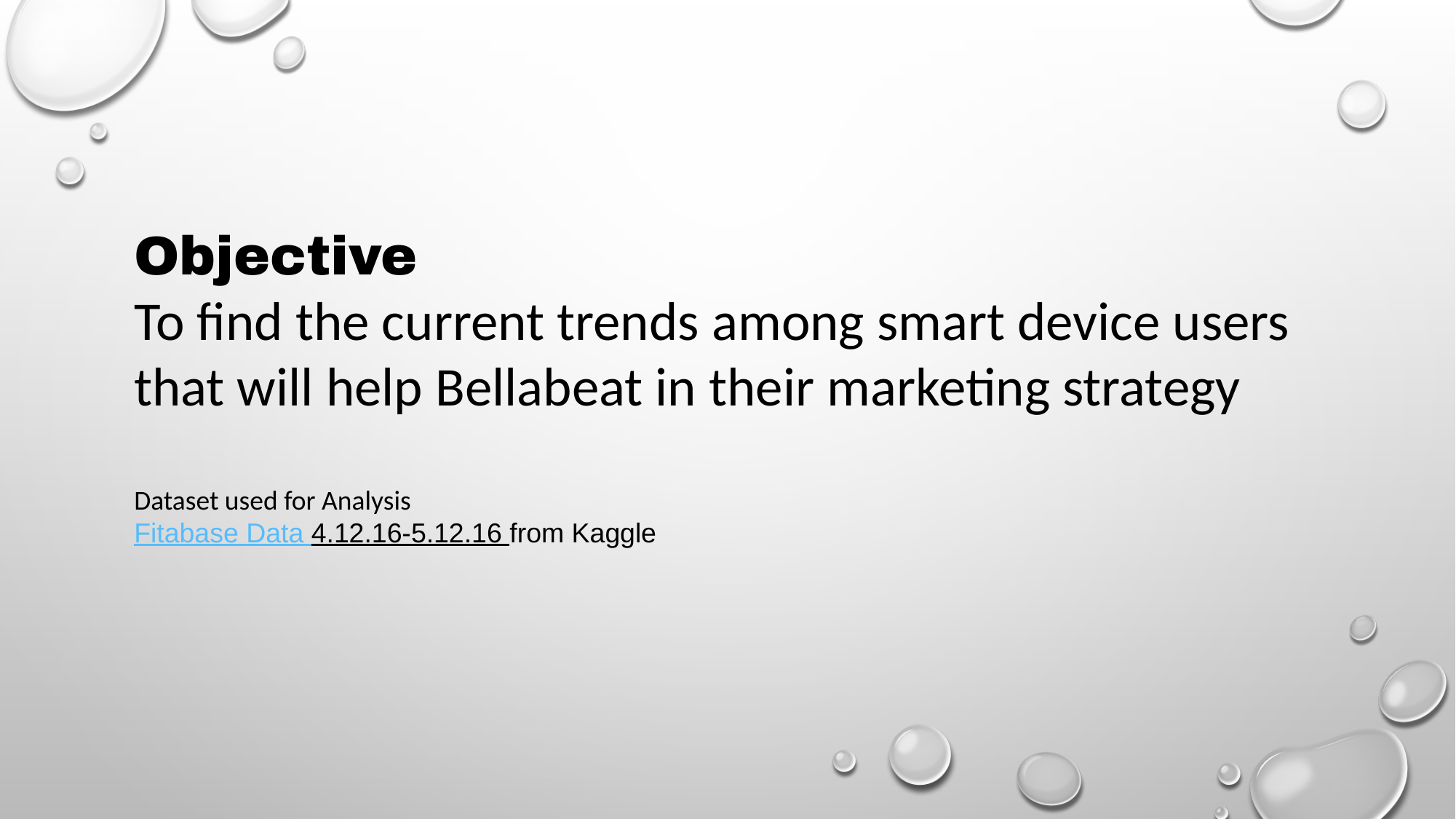

Objective
To find the current trends among smart device users that will help Bellabeat in their marketing strategy

Dataset used for Analysis
Fitabase Data 4.12.16-5.12.16 from Kaggle